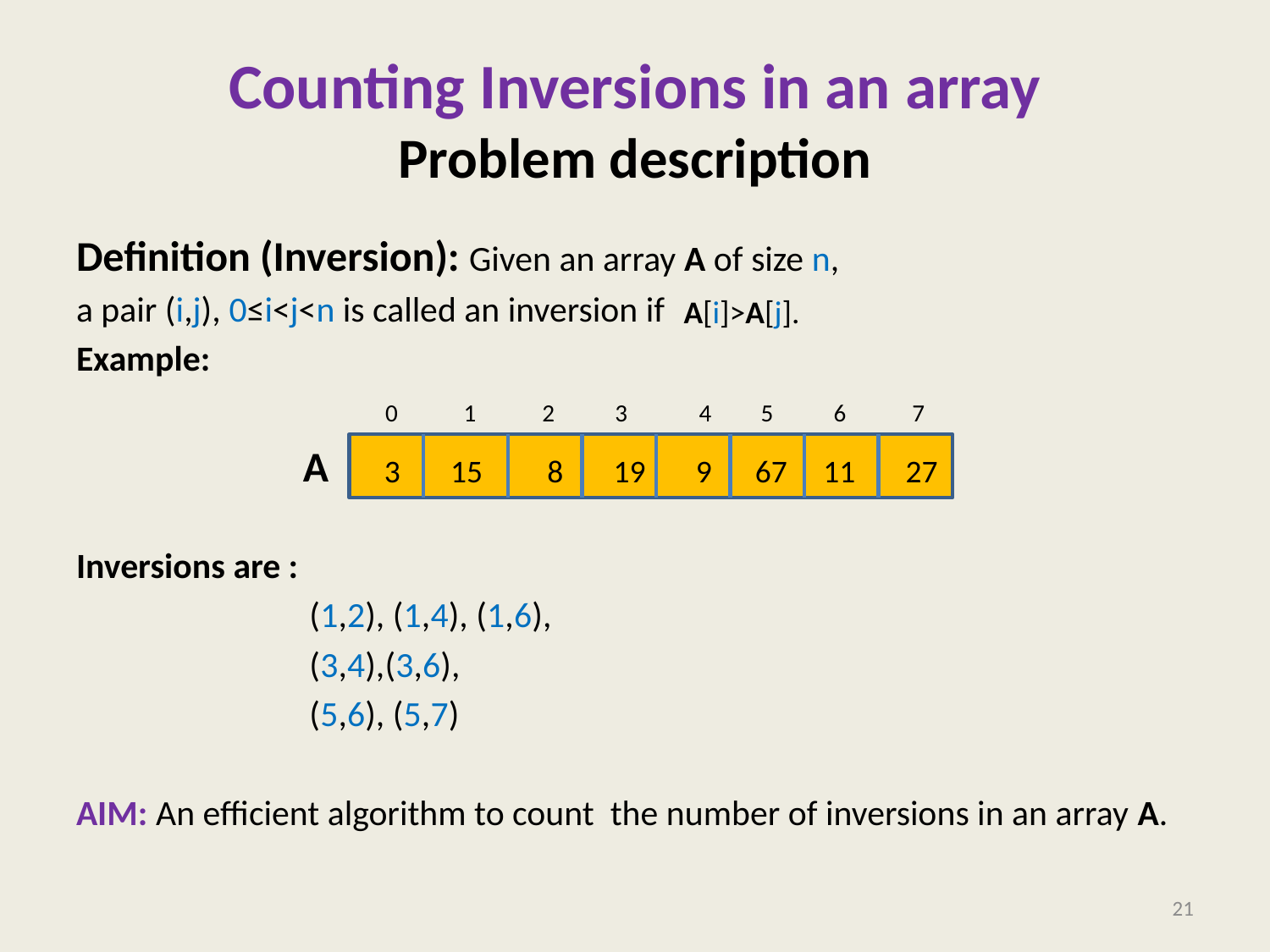

# Counting Inversions in an array Problem description
Definition (Inversion): Given an array A of size n,
a pair (i,j), 0≤i<j<n is called an inversion if
Example:

Inversions are :
                             (1,2), (1,4), (1,6),
                             (3,4),(3,6),
                             (5,6), (5,7)

AIM: An efficient algorithm to count  the number of inversions in an array A.

A[i]>A[j].
0            1            2           3             4         5           6            7
A

3       15         8       19       9      67     11       27
21